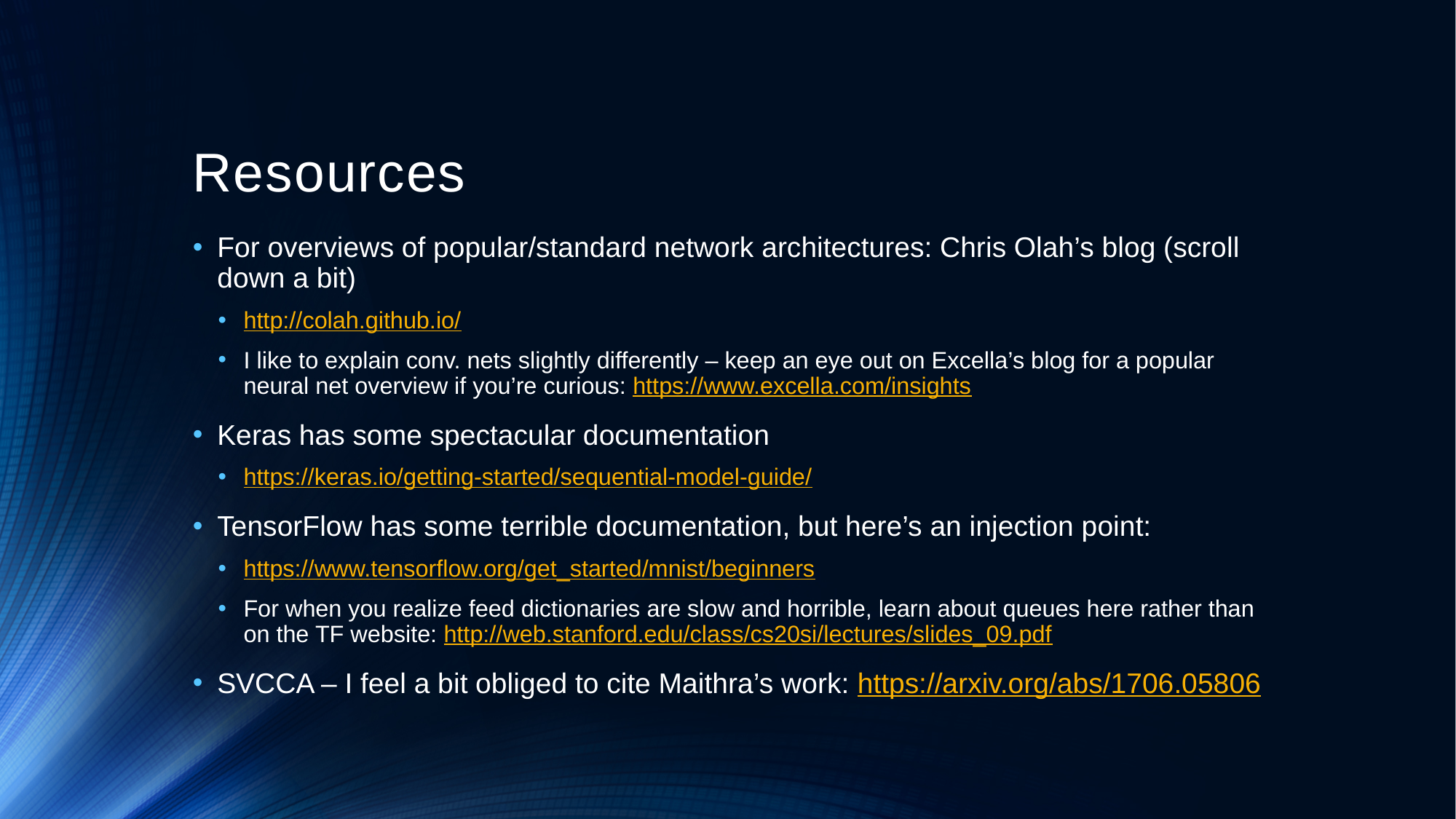

# Resources
For overviews of popular/standard network architectures: Chris Olah’s blog (scroll down a bit)
http://colah.github.io/
I like to explain conv. nets slightly differently – keep an eye out on Excella’s blog for a popular neural net overview if you’re curious: https://www.excella.com/insights
Keras has some spectacular documentation
https://keras.io/getting-started/sequential-model-guide/
TensorFlow has some terrible documentation, but here’s an injection point:
https://www.tensorflow.org/get_started/mnist/beginners
For when you realize feed dictionaries are slow and horrible, learn about queues here rather than on the TF website: http://web.stanford.edu/class/cs20si/lectures/slides_09.pdf
SVCCA – I feel a bit obliged to cite Maithra’s work: https://arxiv.org/abs/1706.05806